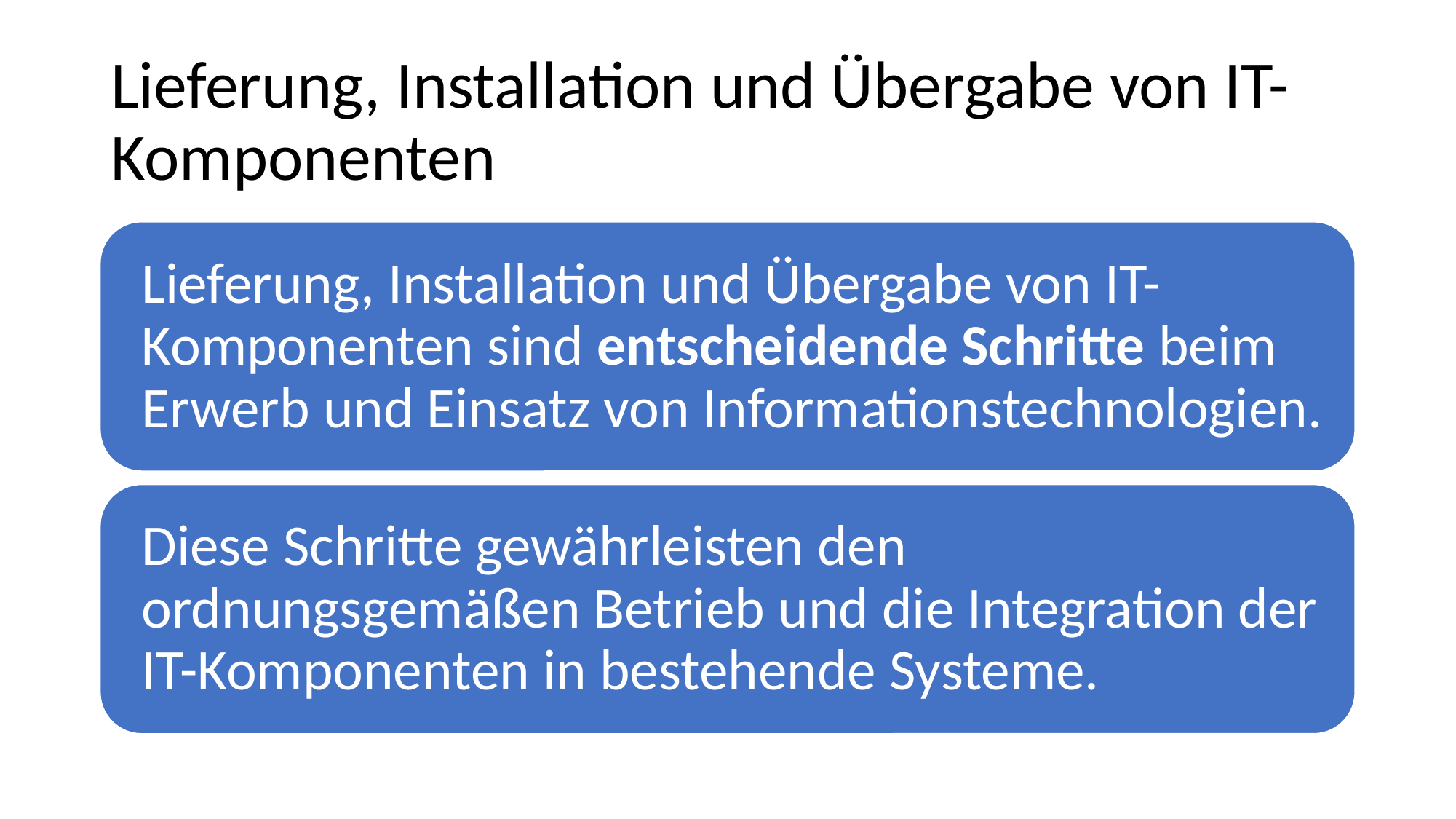

# Lieferung, Installation und Übergabe von IT-Komponenten
Lieferung, Installation und Übergabe von IT-Komponenten sind entscheidende Schritte beim Erwerb und Einsatz von Informationstechnologien.
Diese Schritte gewährleisten den ordnungsgemäßen Betrieb und die Integration der IT-Komponenten in bestehende Systeme.